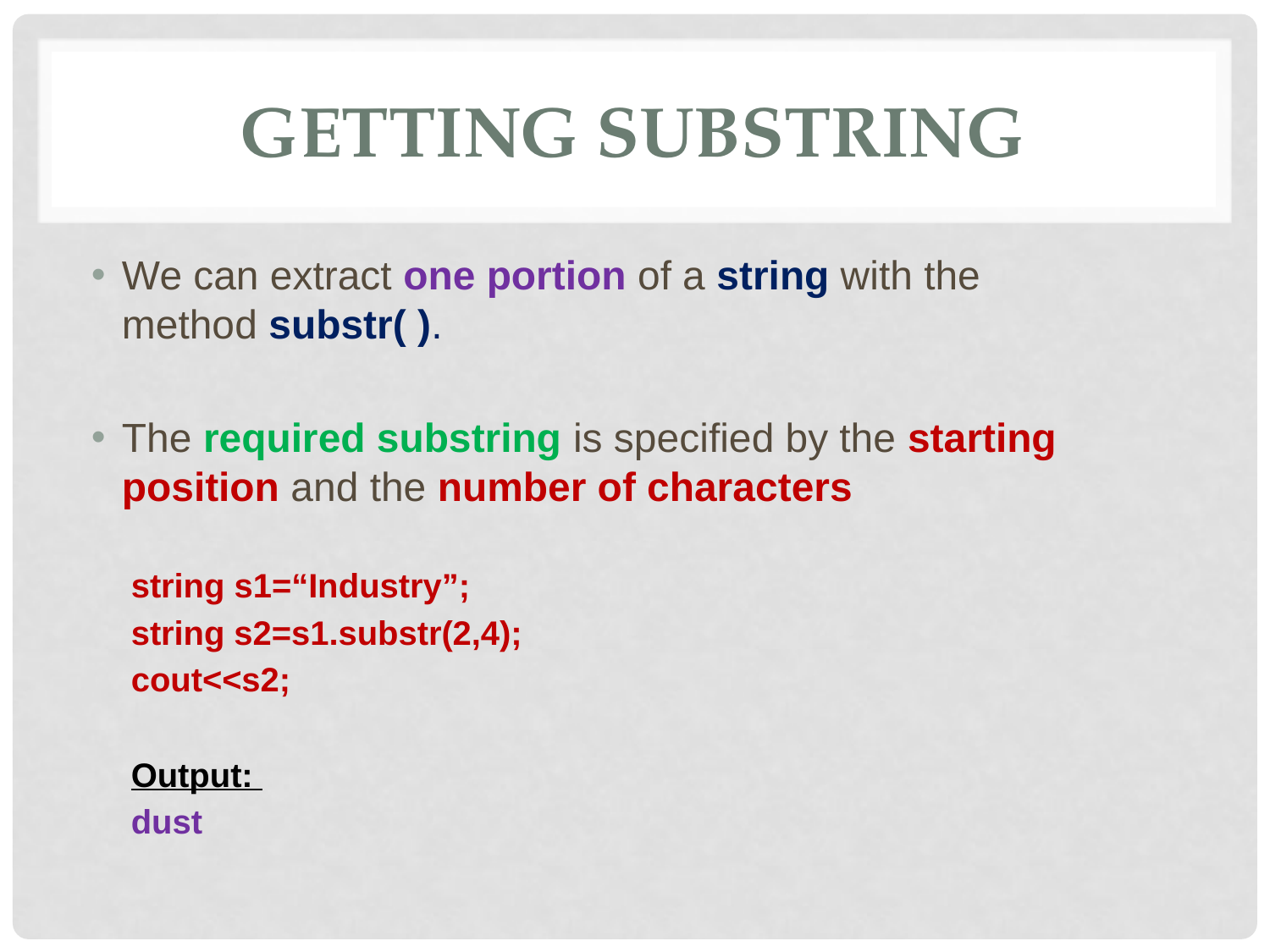

# Getting substring
We can extract one portion of a string with the method substr( ).

The required substring is specified by the starting position and the number of characters

string s1=“Industry”;
string s2=s1.substr(2,4);
cout<<s2;

Output:
dust